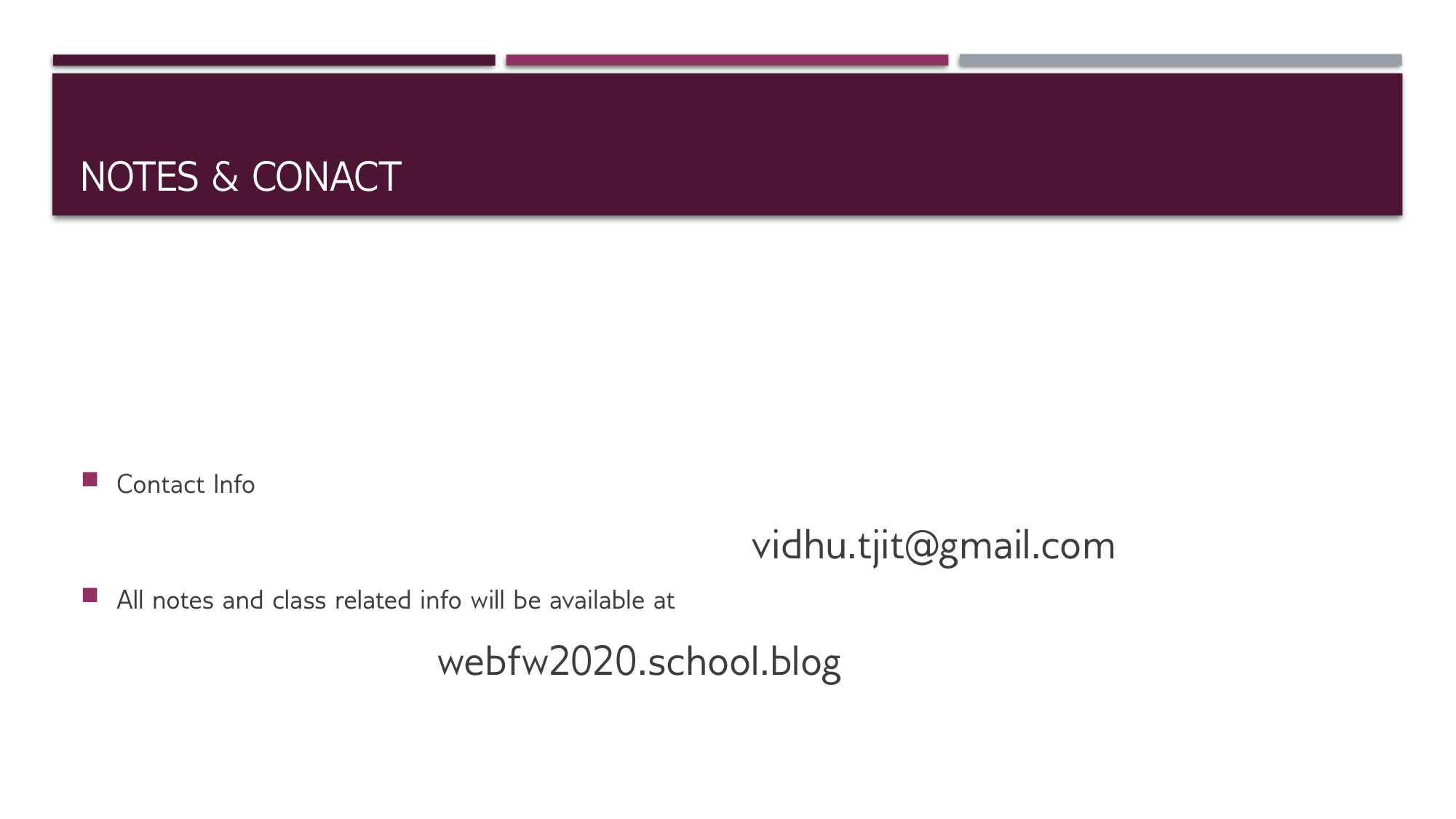

# NOTES & CONACT

Contact Info
						  vidhu.tjit@gmail.com
All notes and class related info will be available at
                            webfw2020.school.blog